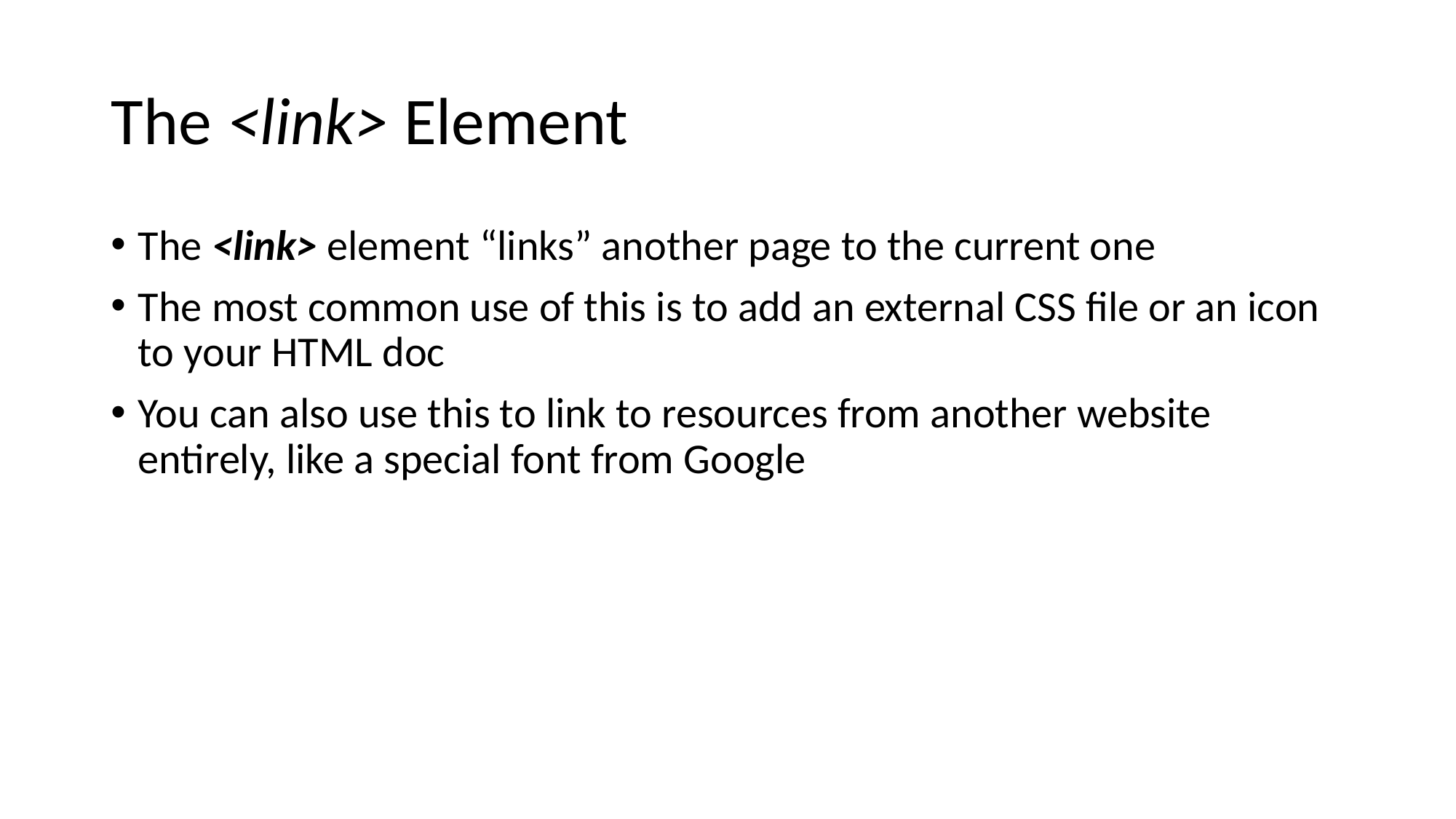

# The <link> Element
The <link> element “links” another page to the current one
The most common use of this is to add an external CSS file or an icon to your HTML doc
You can also use this to link to resources from another website entirely, like a special font from Google